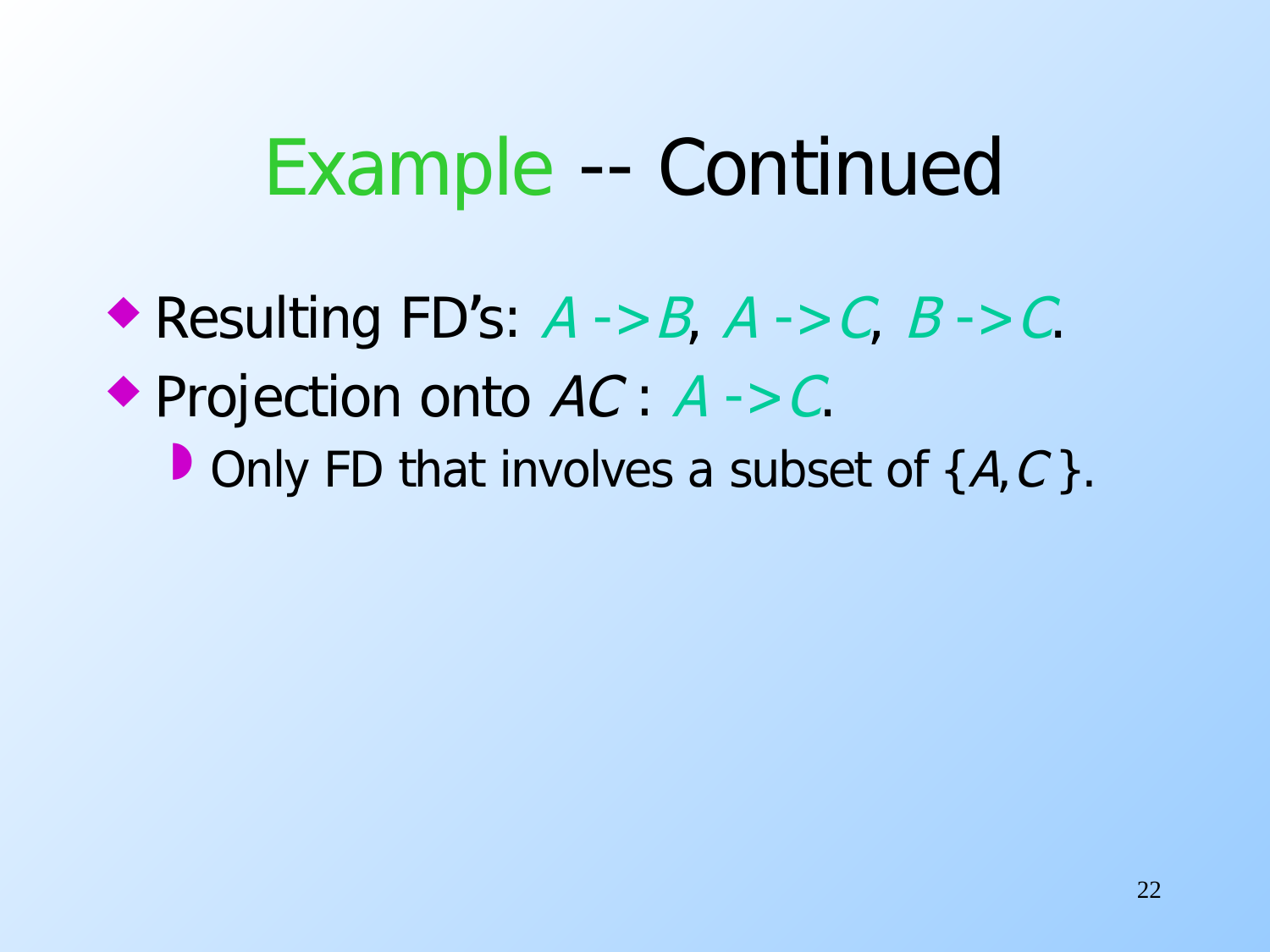

# Example -- Continued
Resulting FD’s: A ->B, A ->C, B ->C.
Projection onto AC : A ->C.
Only FD that involves a subset of {A,C }.
22